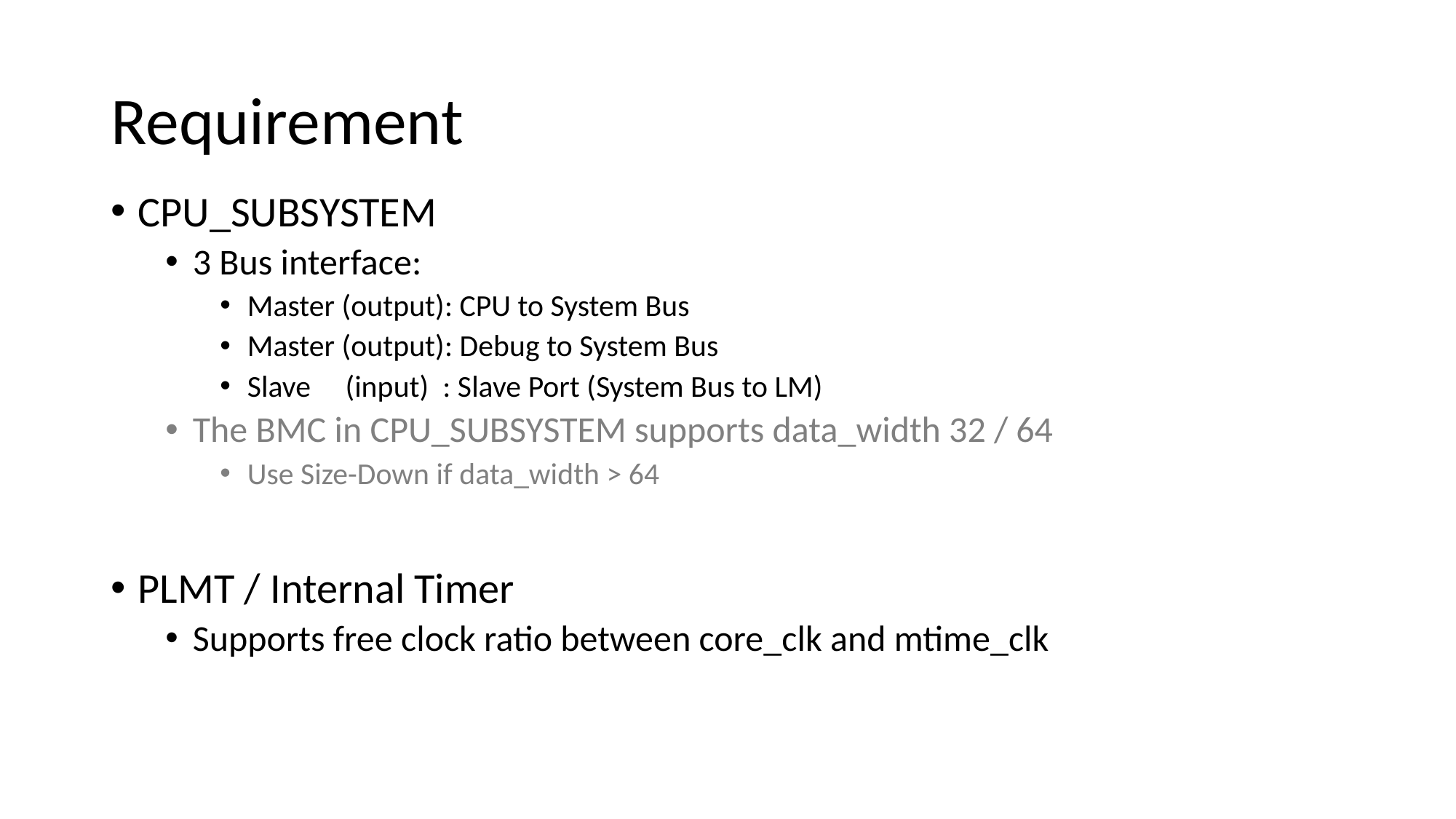

# Requirement
CPU_SUBSYSTEM
3 Bus interface:
Master (output): CPU to System Bus
Master (output): Debug to System Bus
Slave     (input)  : Slave Port (System Bus to LM)
The BMC in CPU_SUBSYSTEM supports data_width 32 / 64
Use Size-Down if data_width > 64

PLMT / Internal Timer
Supports free clock ratio between core_clk and mtime_clk